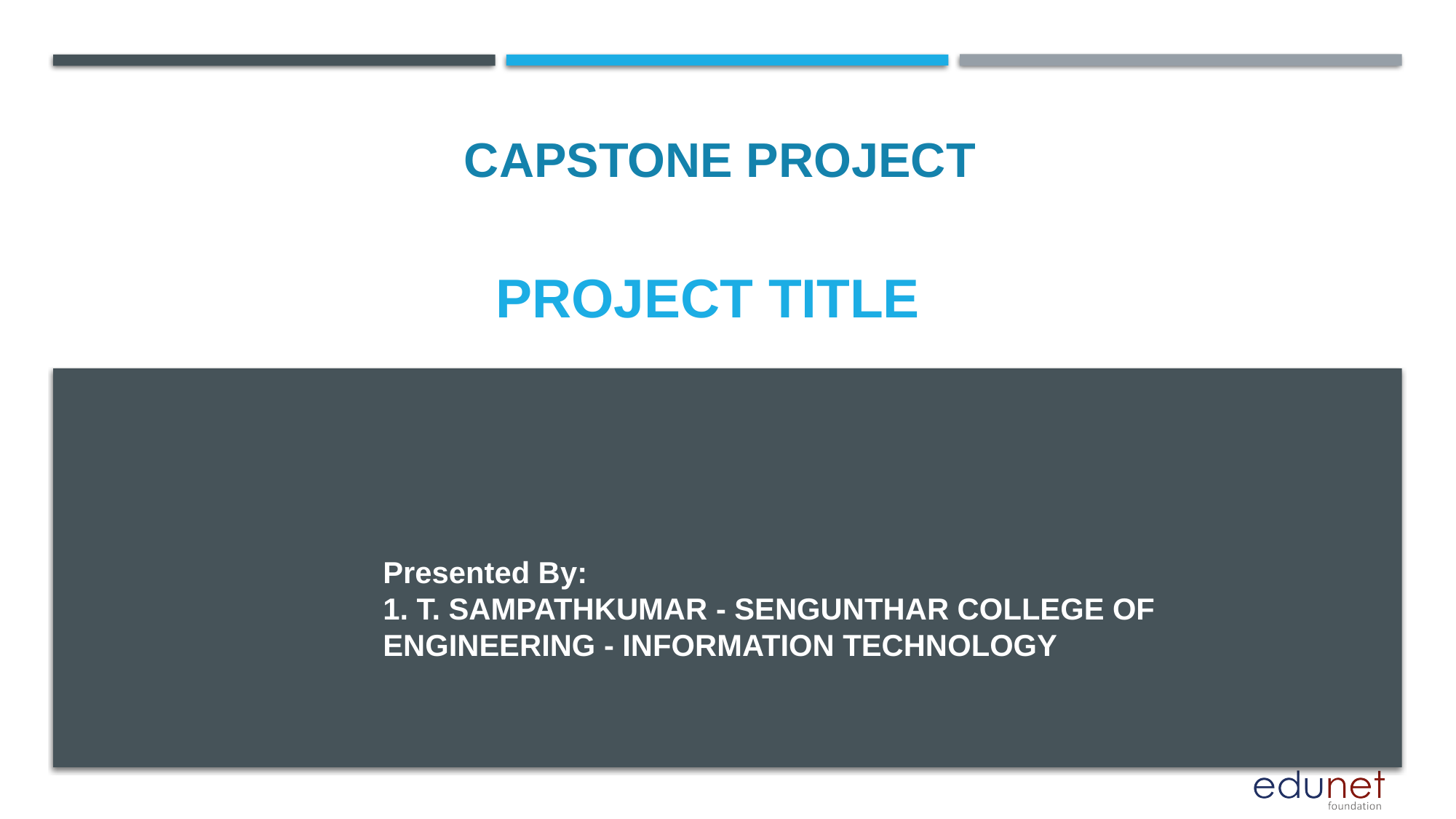

CAPSTONE PROJECT
# PROJECT TITLE
Presented By:
1. T. SAMPATHKUMAR - SENGUNTHAR COLLEGE OF ENGINEERING - INFORMATION TECHNOLOGY